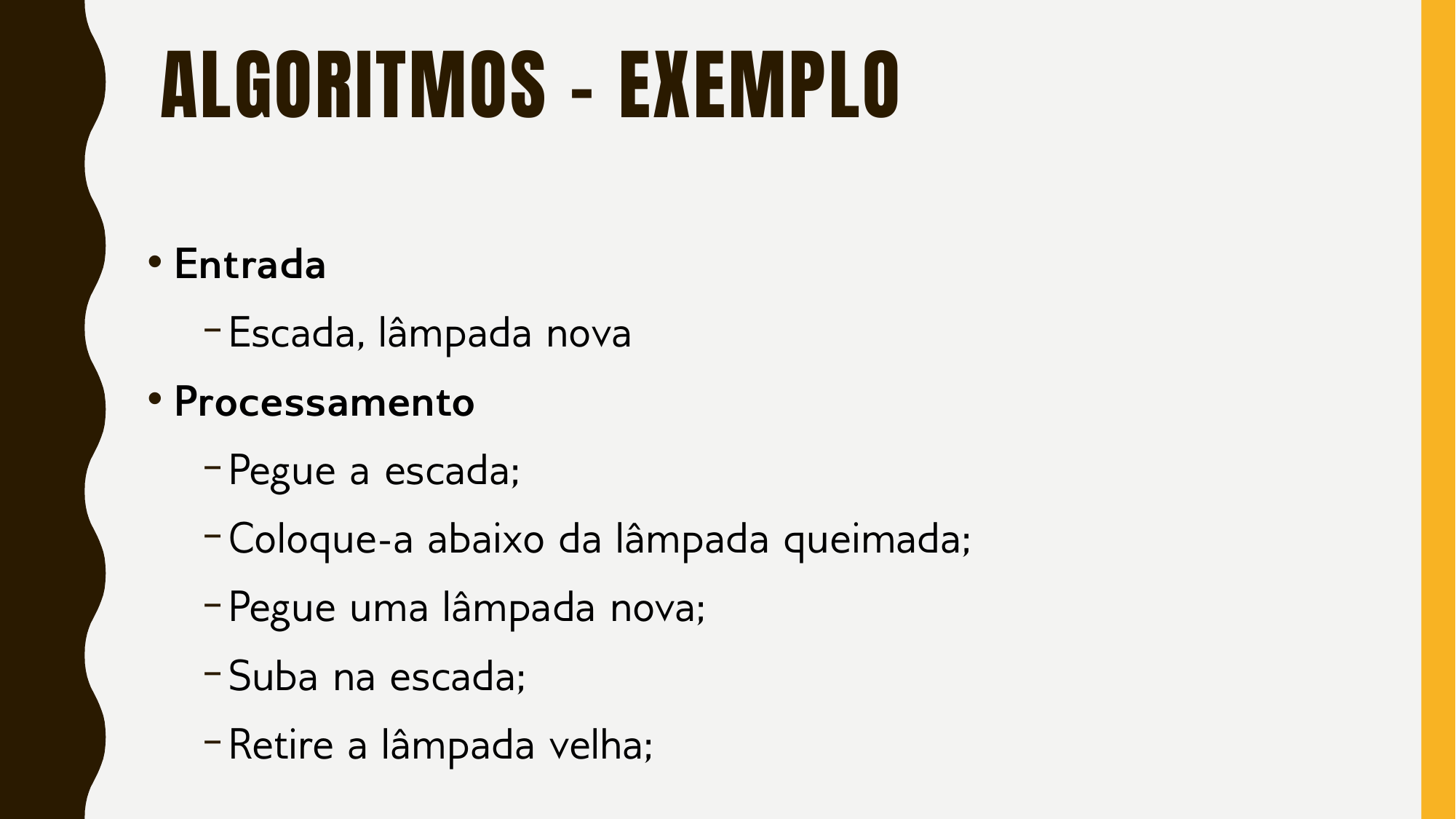

# Algoritmos - exemplo
Entrada
Escada, lâmpada nova
Processamento
Pegue a escada;
Coloque-a abaixo da lâmpada queimada;
Pegue uma lâmpada nova;
Suba na escada;
Retire a lâmpada velha;